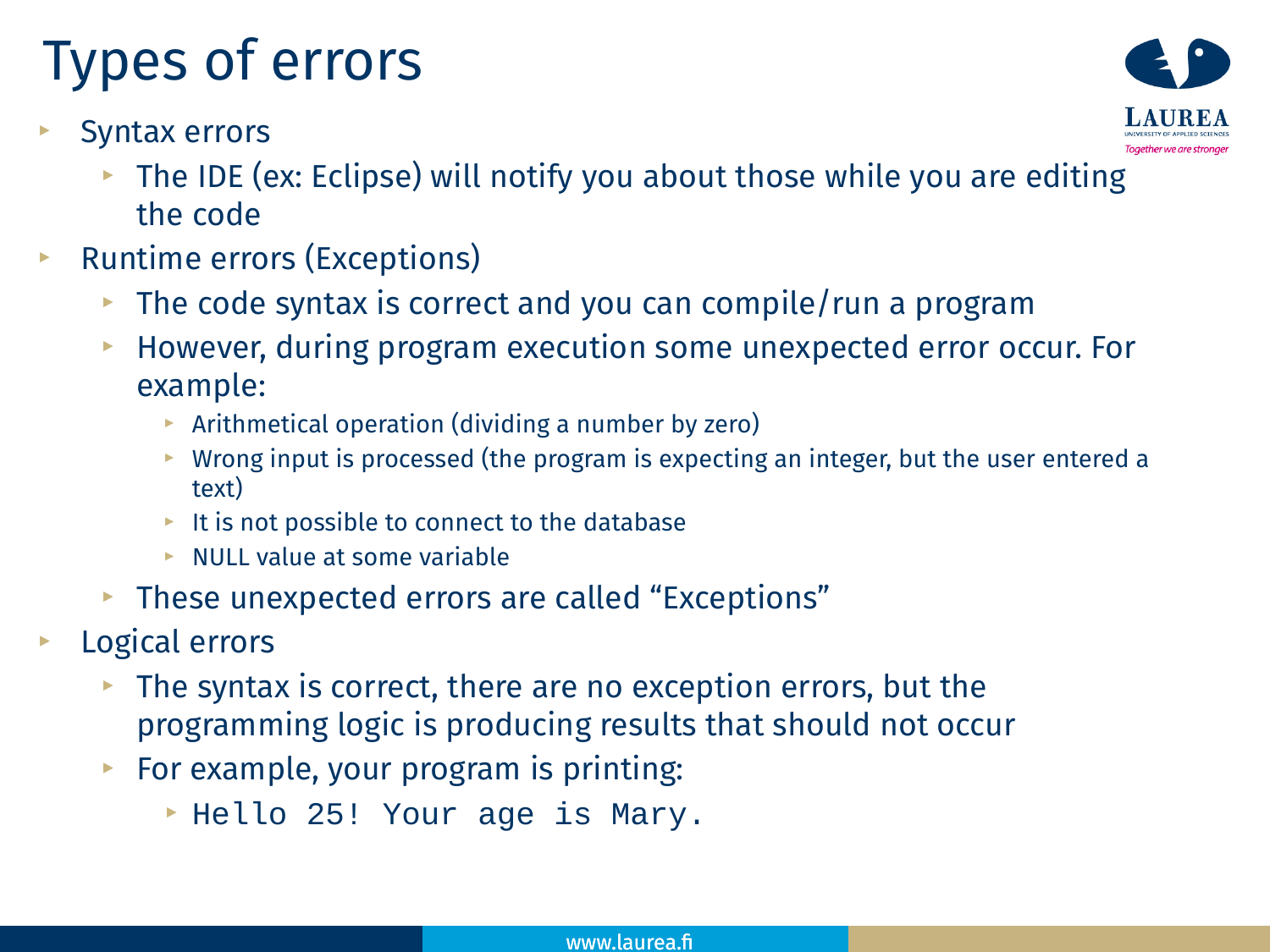

# Types of errors
Syntax errors
The IDE (ex: Eclipse) will notify you about those while you are editing the code
Runtime errors (Exceptions)
The code syntax is correct and you can compile/run a program
However, during program execution some unexpected error occur. For example:
Arithmetical operation (dividing a number by zero)
Wrong input is processed (the program is expecting an integer, but the user entered a text)
It is not possible to connect to the database
NULL value at some variable
These unexpected errors are called “Exceptions”
Logical errors
The syntax is correct, there are no exception errors, but the programming logic is producing results that should not occur
For example, your program is printing:
Hello 25! Your age is Mary.